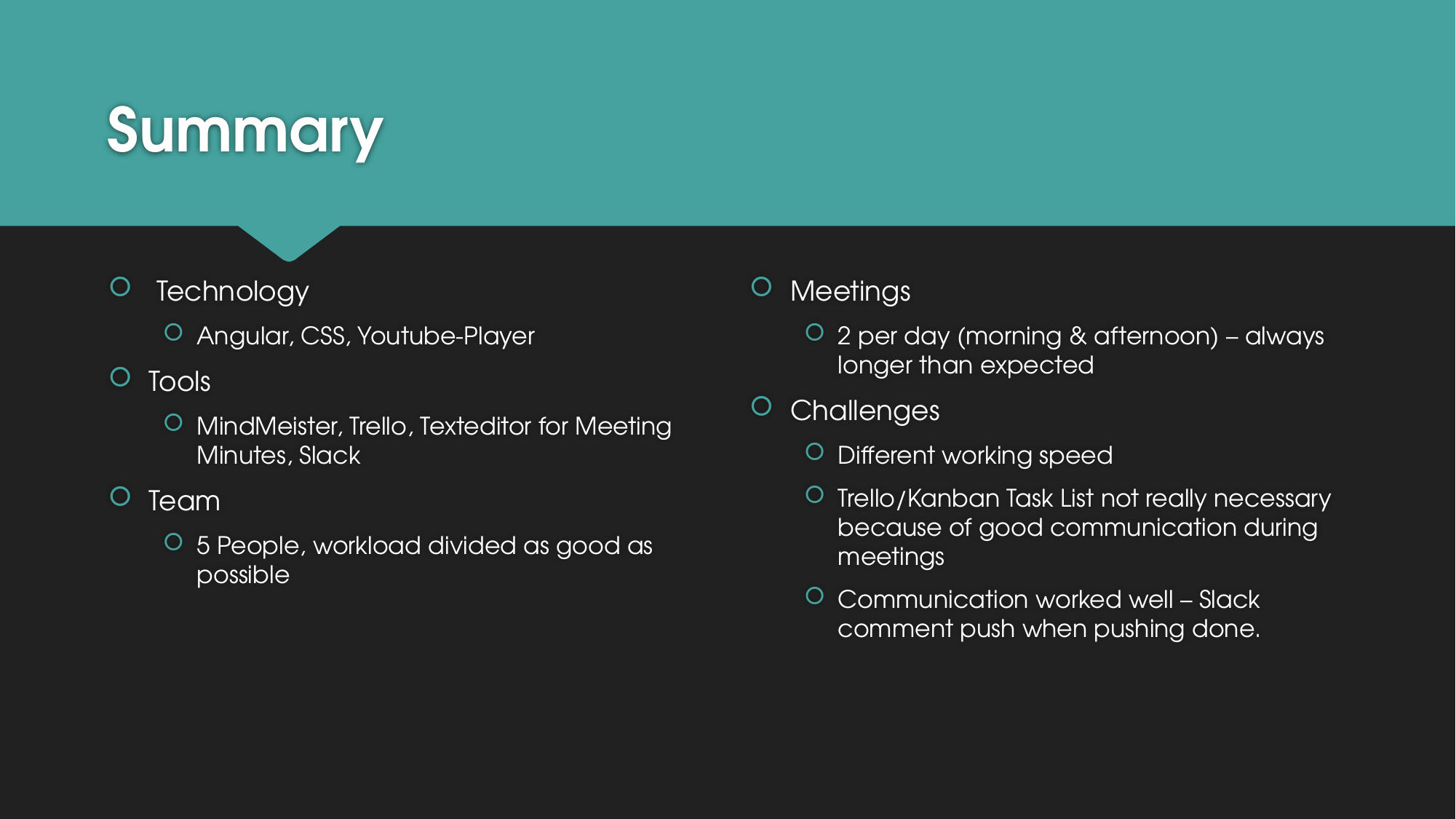

# Summary
 Technology
Angular, CSS, Youtube-Player
Tools
MindMeister, Trello, Texteditor for Meeting Minutes, Slack
Team
5 People, workload divided as good as possible
Meetings
2 per day (morning & afternoon) – always longer than expected
Challenges
Different working speed
Trello/Kanban Task List not really necessary because of good communication during meetings
Communication worked well – Slack comment push when pushing done.